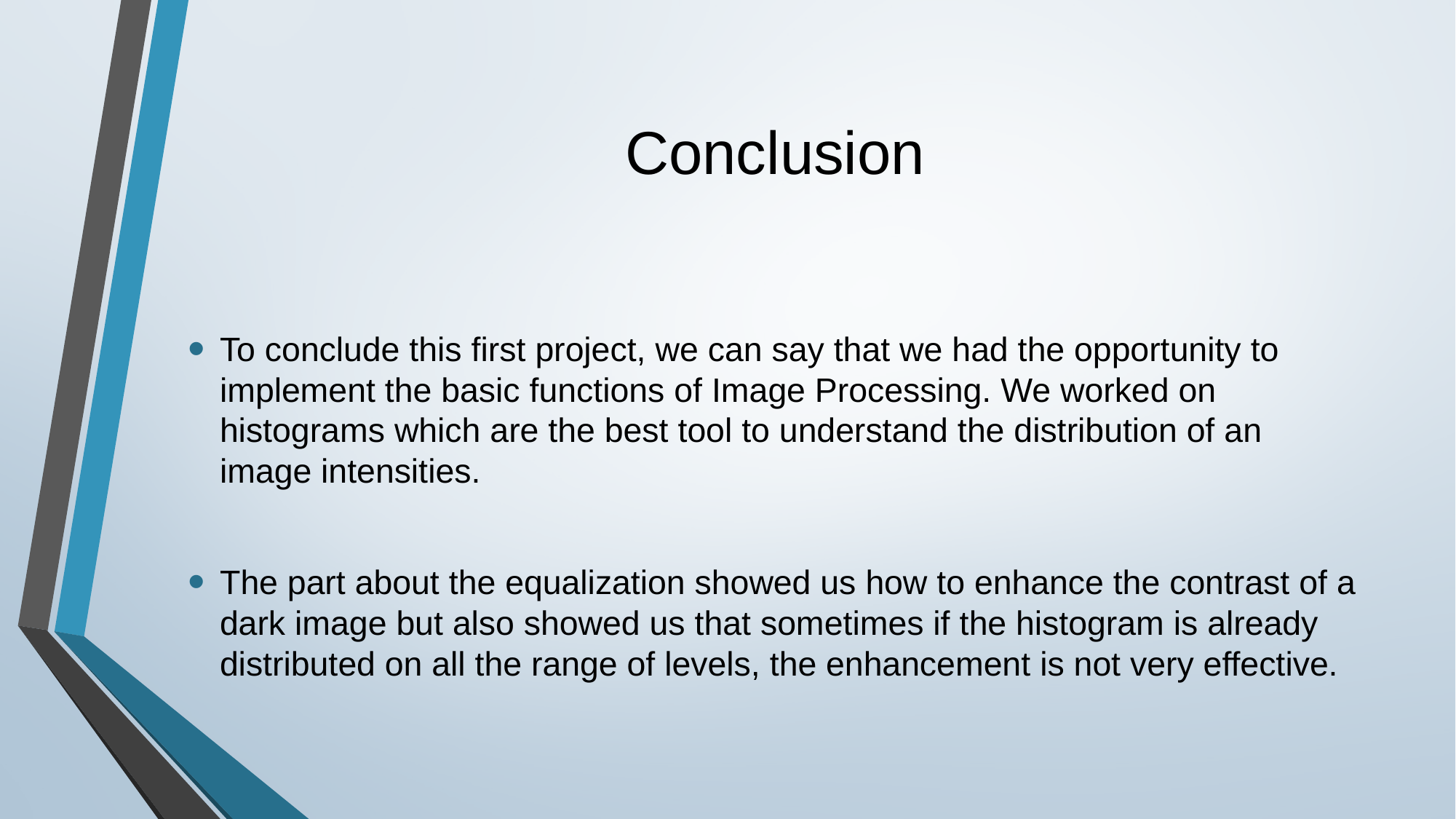

# Conclusion
To conclude this first project, we can say that we had the opportunity to implement the basic functions of Image Processing. We worked on histograms which are the best tool to understand the distribution of an image intensities.

The part about the equalization showed us how to enhance the contrast of a dark image but also showed us that sometimes if the histogram is already distributed on all the range of levels, the enhancement is not very effective.